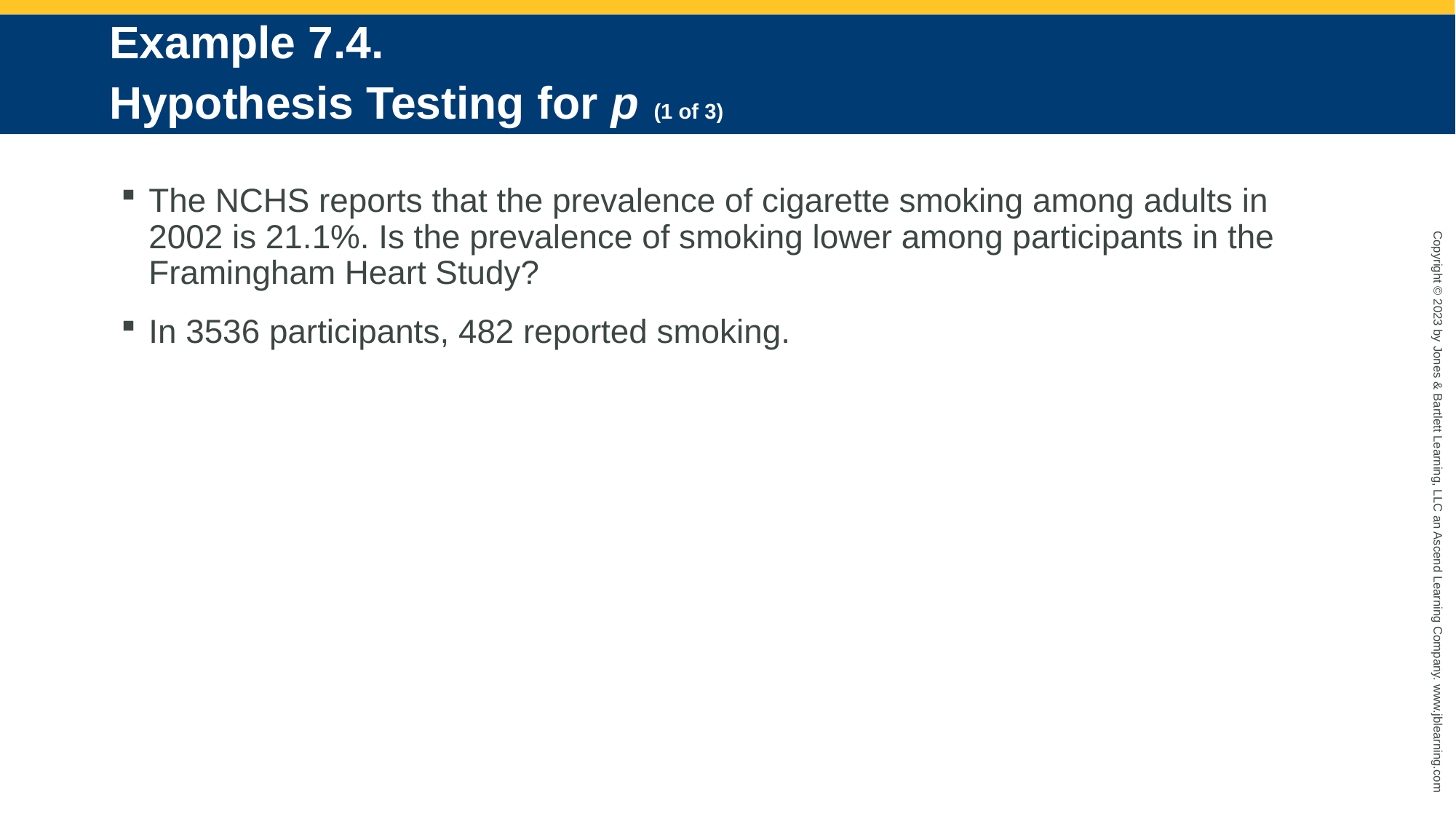

# Example 7.4. Hypothesis Testing for p (1 of 3)
The NCHS reports that the prevalence of cigarette smoking among adults in 2002 is 21.1%. Is the prevalence of smoking lower among participants in the Framingham Heart Study?
In 3536 participants, 482 reported smoking.